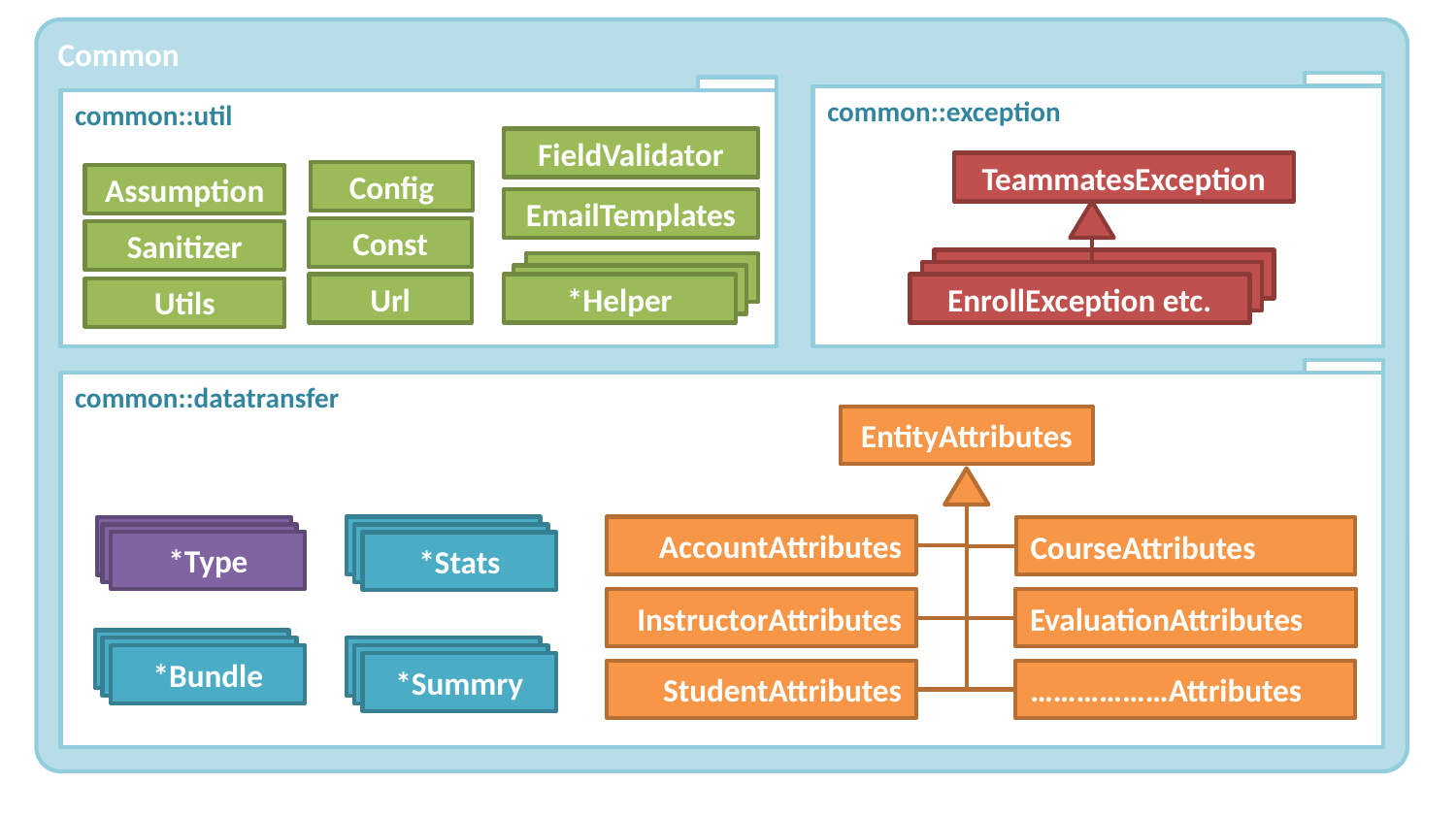

FieldValidator
TeammatesException
Config
Assumption
EmailTemplates

Const
Sanitizer
EnrollException etc.
*Helper
EnrollException etc.
*Helper
Url
*Helper
EnrollException etc.
Utils
EntityAttributes

*Bundle
AccountAttributes
CourseAttributes
*Type
*Type
*Bundle
*Type
*Stats
InstructorAttributes
EvaluationAttributes
*Bundle
*Bundle
*Bundle
*Bundle
*Bundle
*Summry
StudentAttributes
………………Attributes